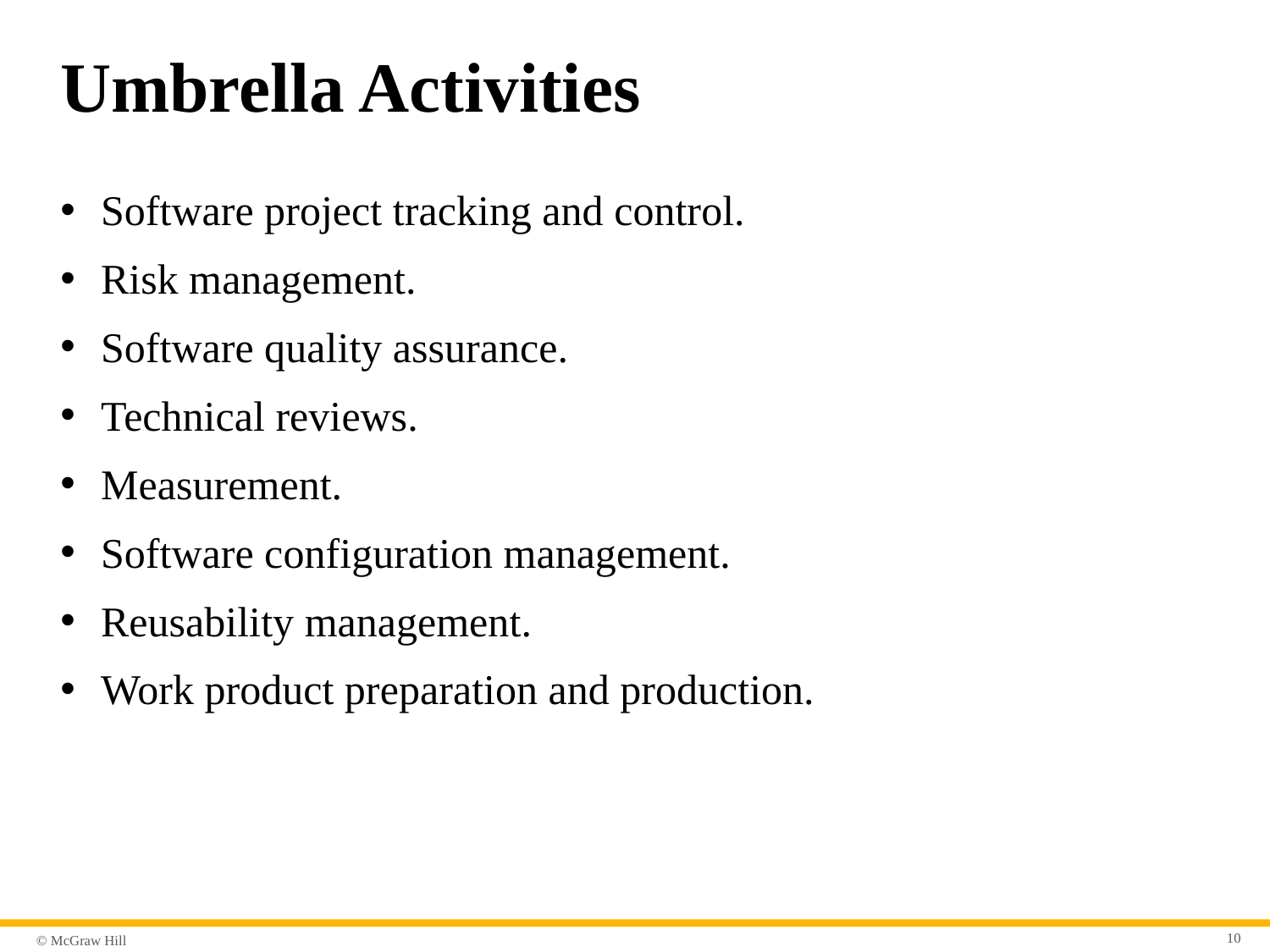

# Umbrella Activities
Software project tracking and control.
Risk management.
Software quality assurance.
Technical reviews.
Measurement.
Software configuration management.
Reusability management.
Work product preparation and production.
10